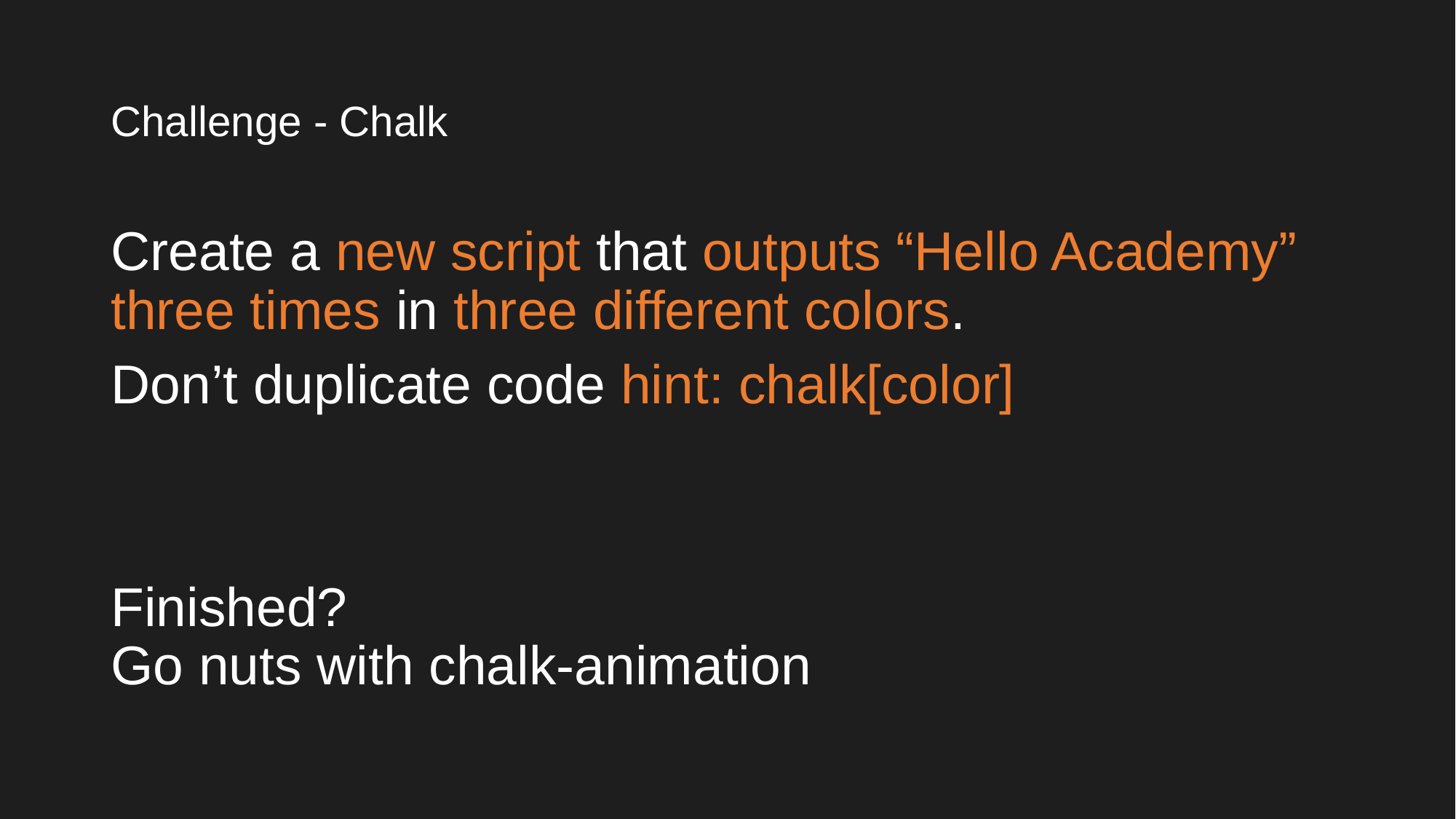

# Challenge - Chalk
Create a new script that outputs “Hello Academy” three times in three different colors.
Don’t duplicate code hint: chalk[color]

Finished?
Go nuts with chalk-animation